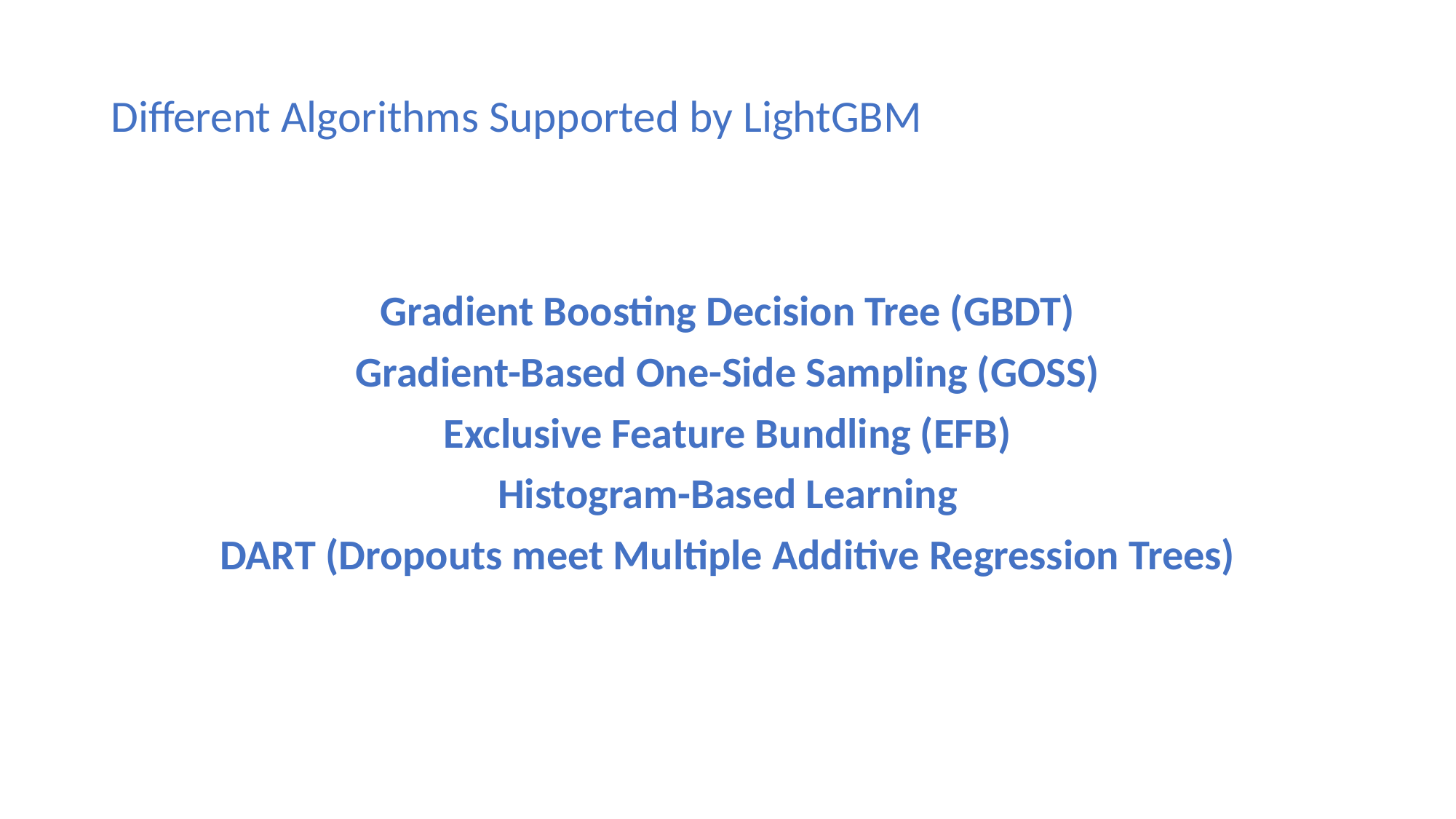

# Different Algorithms Supported by LightGBM

Gradient Boosting Decision Tree (GBDT)
Gradient-Based One-Side Sampling (GOSS)
Exclusive Feature Bundling (EFB)
Histogram-Based Learning
DART (Dropouts meet Multiple Additive Regression Trees)